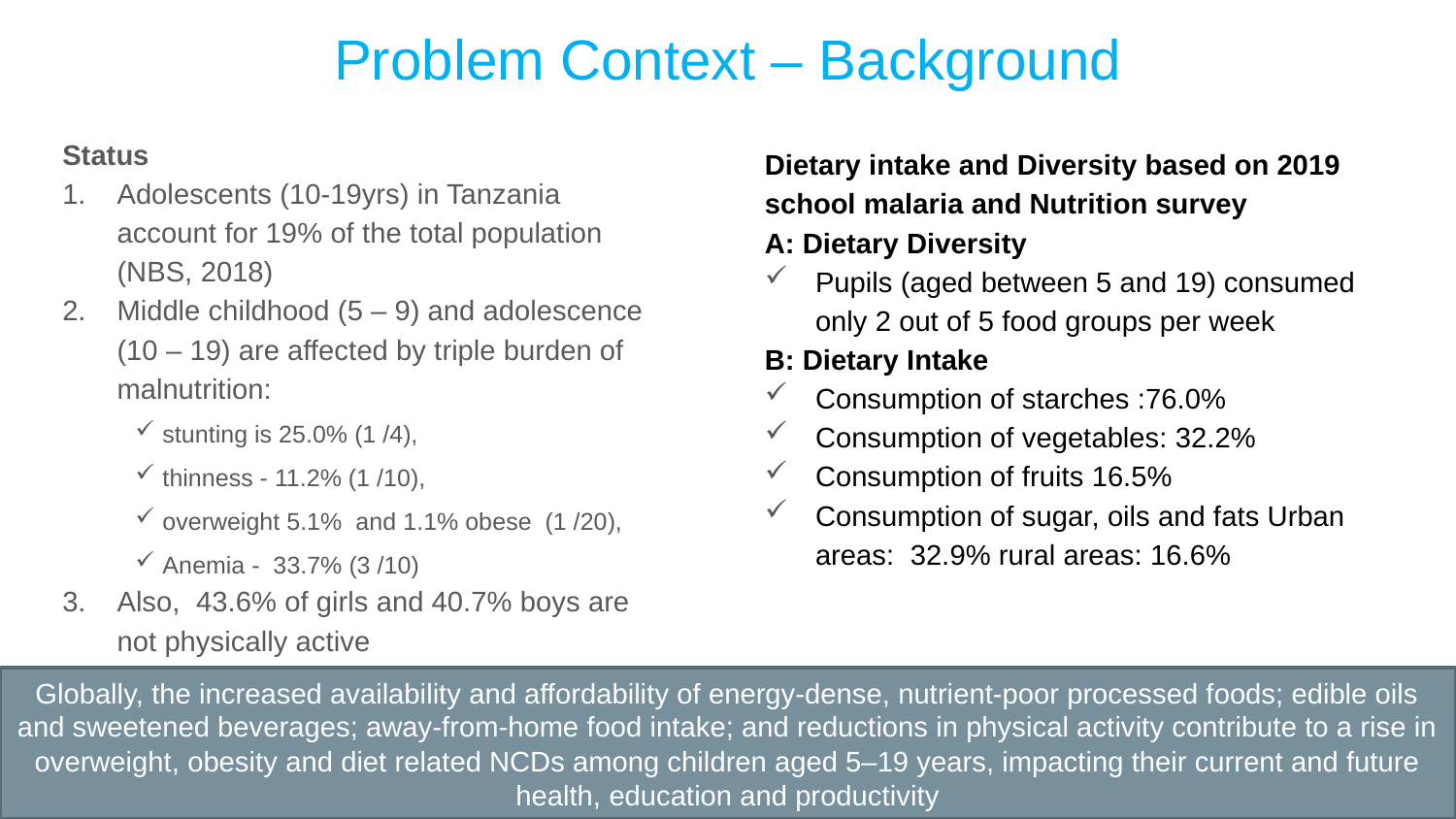

# Problem Context – Background
Status
Adolescents (10-19yrs) in Tanzania account for 19% of the total population (NBS, 2018)
Middle childhood (5 – 9) and adolescence (10 – 19) are affected by triple burden of malnutrition:
stunting is 25.0% (1 /4),
thinness - 11.2% (1 /10),
overweight 5.1%  and 1.1% obese  (1 /20),
Anemia -  33.7% (3 /10)
Also,  43.6% of girls and 40.7% boys are not physically active
Dietary intake and Diversity based on 2019 school malaria and Nutrition survey
A: Dietary Diversity
Pupils (aged between 5 and 19) consumed only 2 out of 5 food groups per week
B: Dietary Intake
Consumption of starches :76.0%
Consumption of vegetables: 32.2%
Consumption of fruits 16.5%
Consumption of sugar, oils and fats Urban areas:  32.9% rural areas: 16.6%

Globally, the increased availability and affordability of energy-dense, nutrient-poor processed foods; edible oils and sweetened beverages; away-from-home food intake; and reductions in physical activity contribute to a rise in overweight, obesity and diet related NCDs among children aged 5–19 years, impacting their current and future health, education and productivity